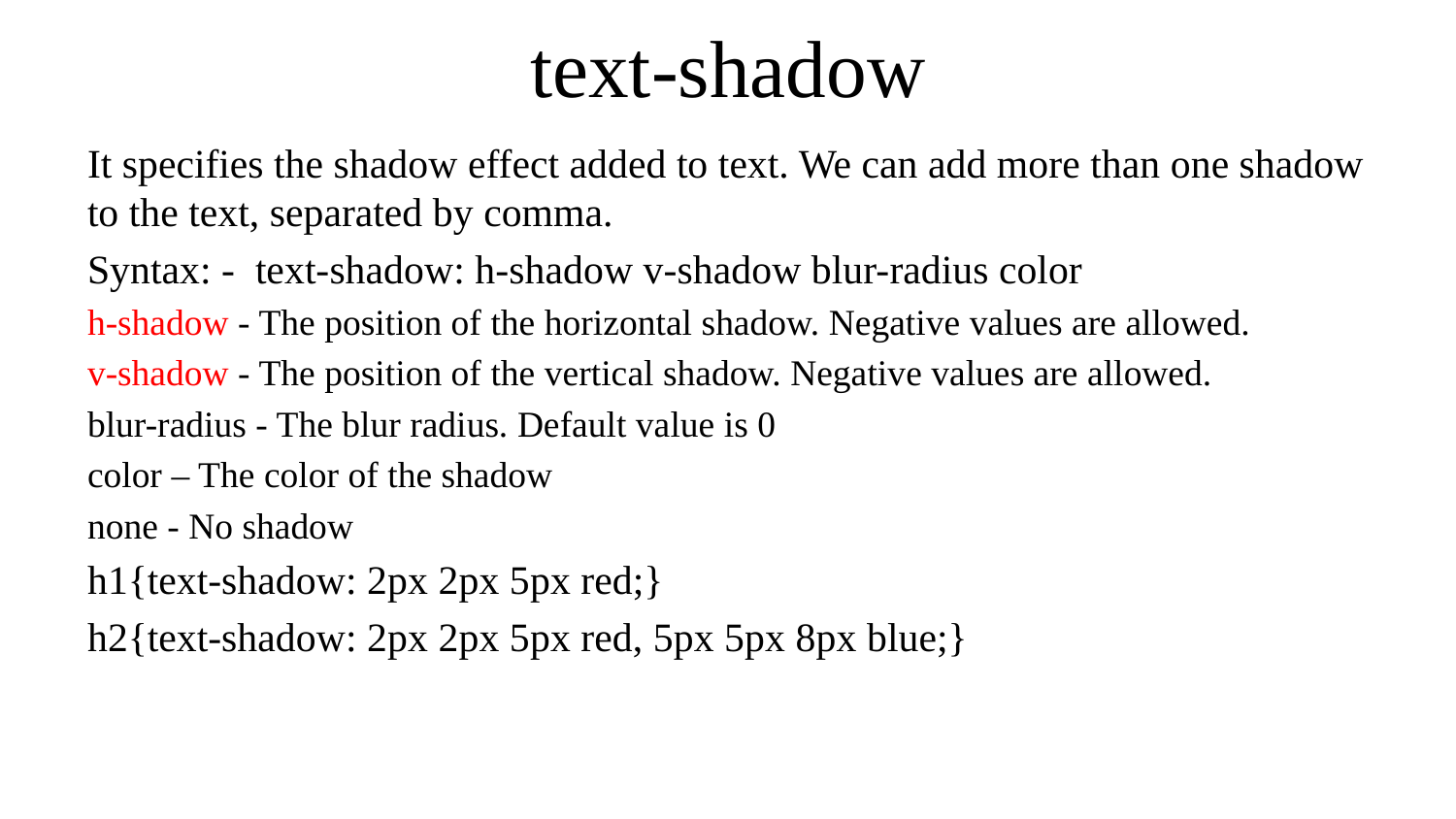

# text-shadow
It specifies the shadow effect added to text. We can add more than one shadow to the text, separated by comma.
Syntax: -  text-shadow: h-shadow v-shadow blur-radius color
h-shadow - The position of the horizontal shadow. Negative values are allowed.
v-shadow - The position of the vertical shadow. Negative values are allowed.
blur-radius - The blur radius. Default value is 0
color – The color of the shadow
none - No shadow
h1{text-shadow: 2px 2px 5px red;}
h2{text-shadow: 2px 2px 5px red, 5px 5px 8px blue;}